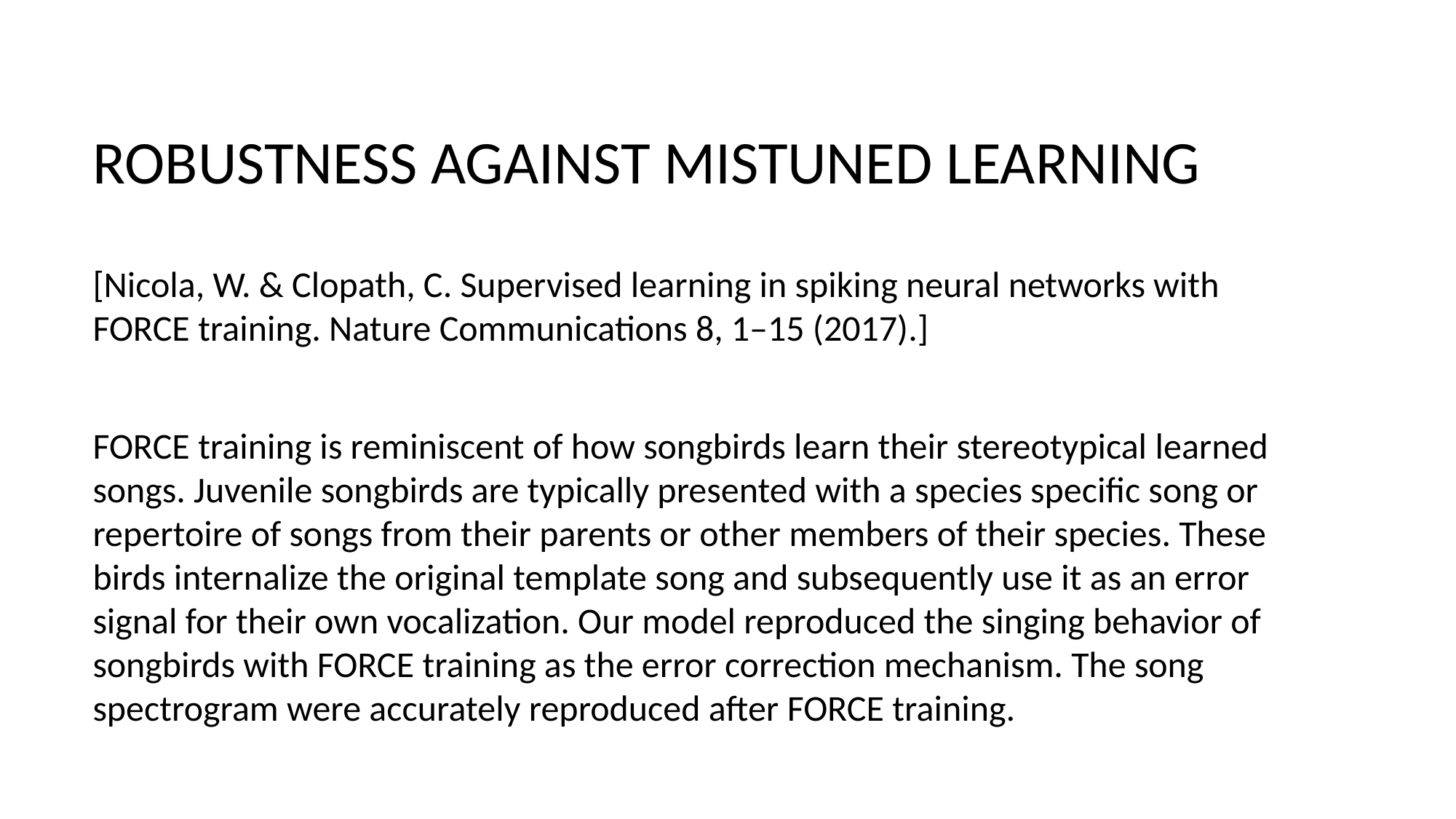

# ROBUSTNESS AGAINST MISTUNED LEARNING
[Nicola, W. & Clopath, C. Supervised learning in spiking neural networks with FORCE training. Nature Communications 8, 1–15 (2017).]

FORCE training is reminiscent of how songbirds learn their stereotypical learned songs. Juvenile songbirds are typically presented with a species specific song or repertoire of songs from their parents or other members of their species. These birds internalize the original template song and subsequently use it as an error signal for their own vocalization. Our model reproduced the singing behavior of songbirds with FORCE training as the error correction mechanism. The song spectrogram were accurately reproduced after FORCE training.